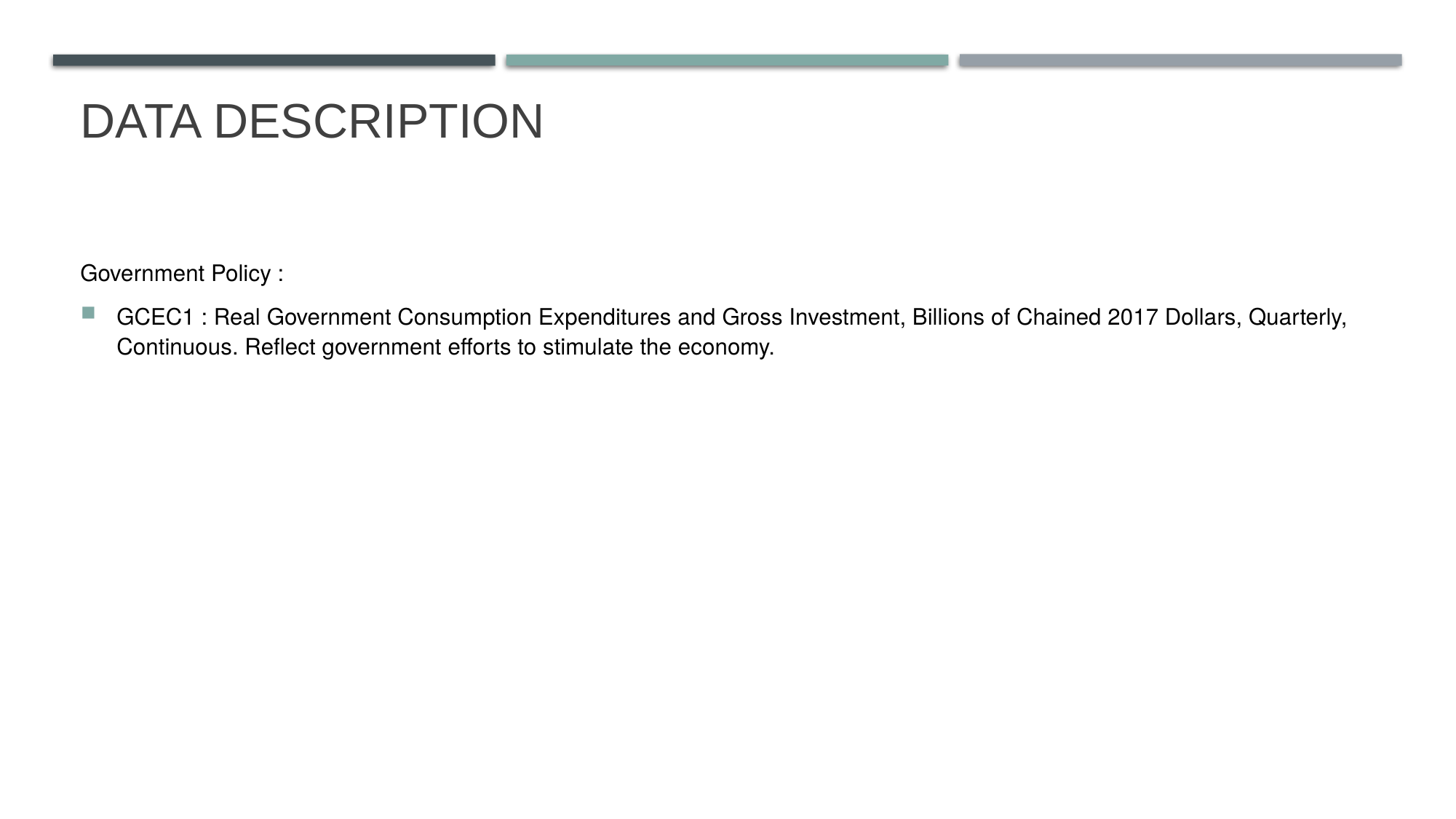

# Data description
Government Policy :
GCEC1 : Real Government Consumption Expenditures and Gross Investment, Billions of Chained 2017 Dollars, Quarterly, Continuous. Reflect government efforts to stimulate the economy.